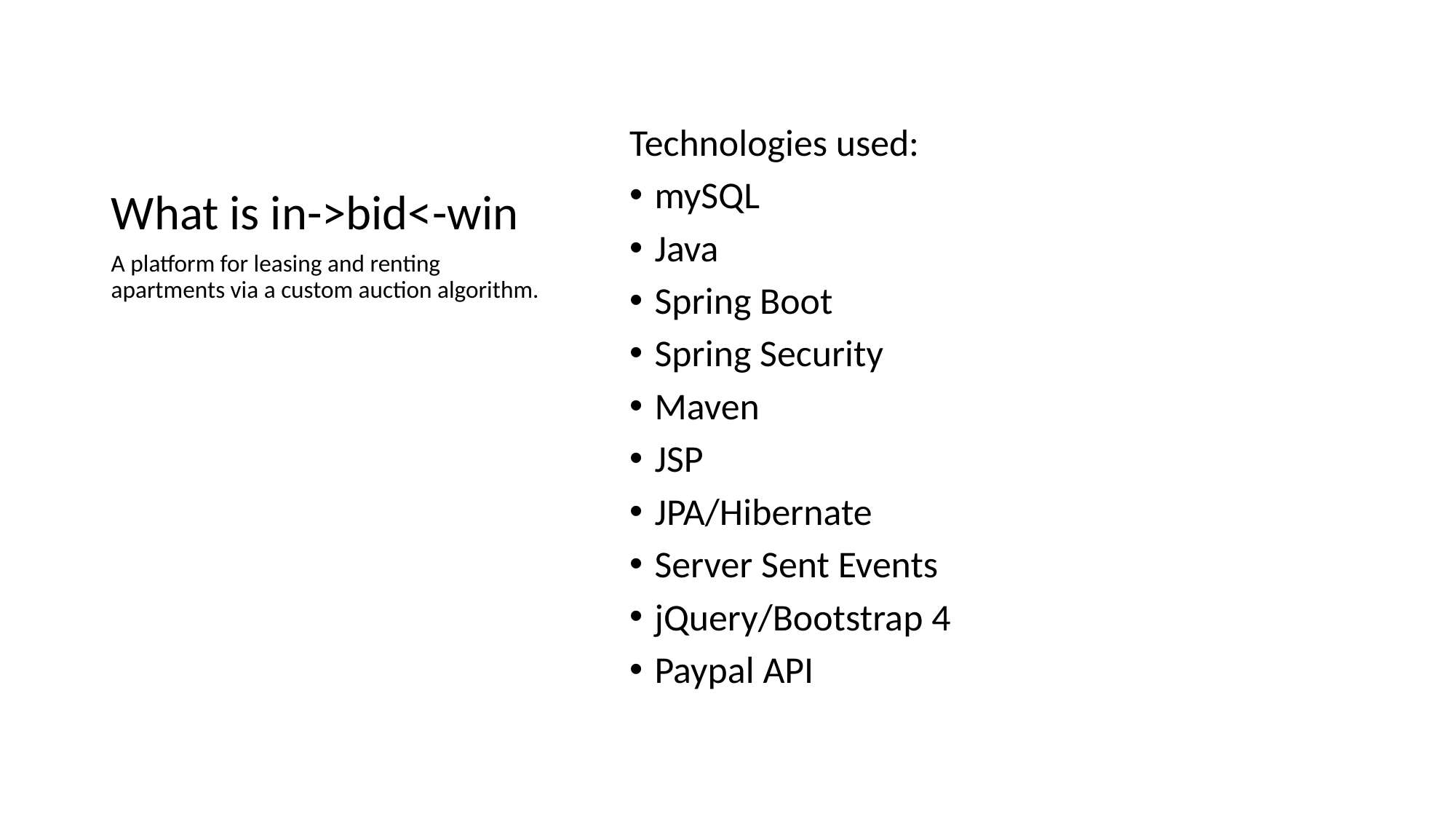

# What is in->bid<-win
Technologies used:
mySQL
Java
Spring Boot
Spring Security
Maven
JSP
JPA/Hibernate
Server Sent Events
jQuery/Bootstrap 4
Paypal API
A platform for leasing and renting apartments via a custom auction algorithm.